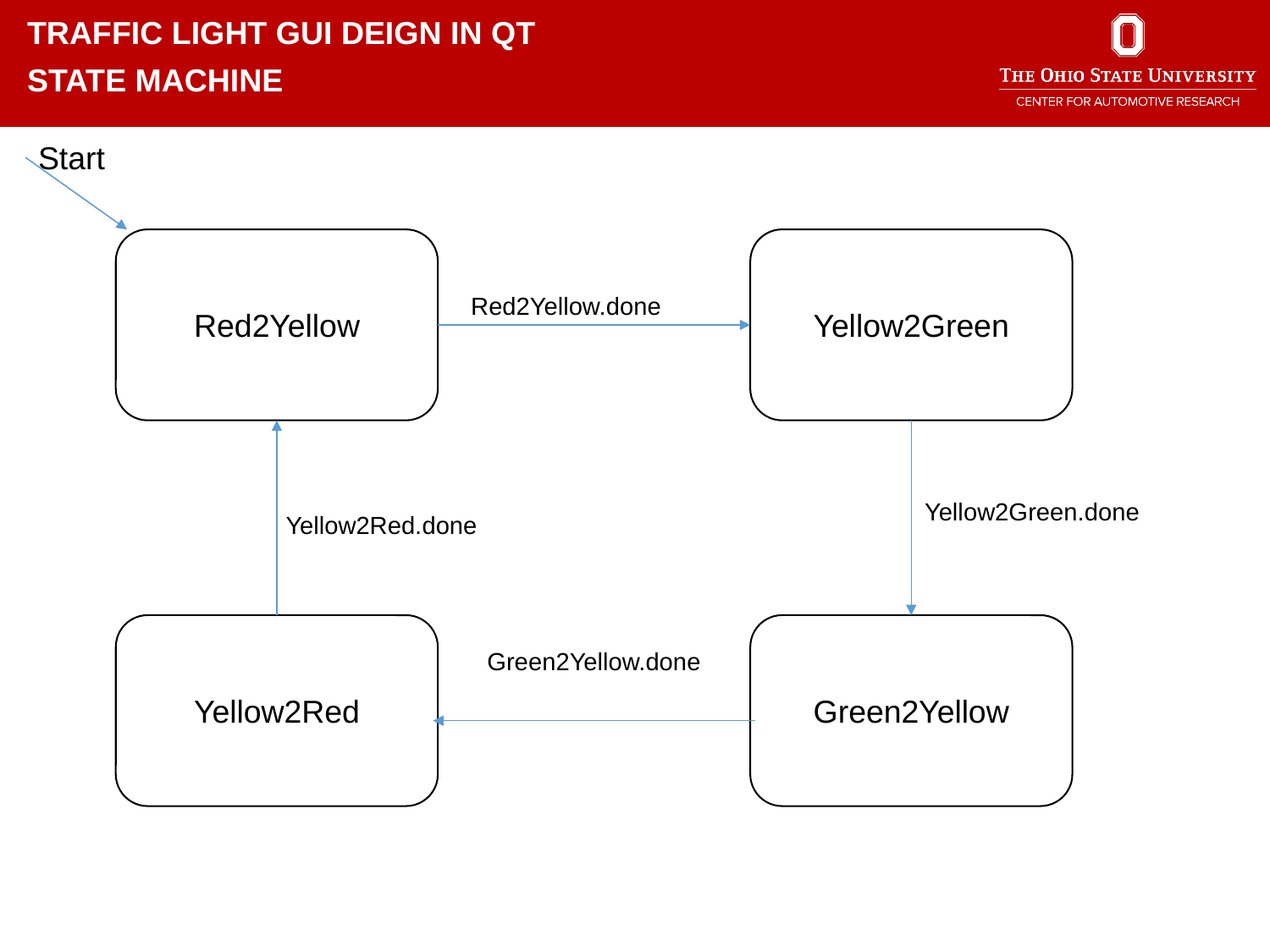

TRAFFIC LIGHT GUI DEIGN IN QT
STATE MACHINE
Start
Red2Yellow
Yellow2Green
Red2Yellow.done

Yellow2Green.done

Yellow2Red.done

Yellow2Red
Green2Yellow
Green2Yellow.done